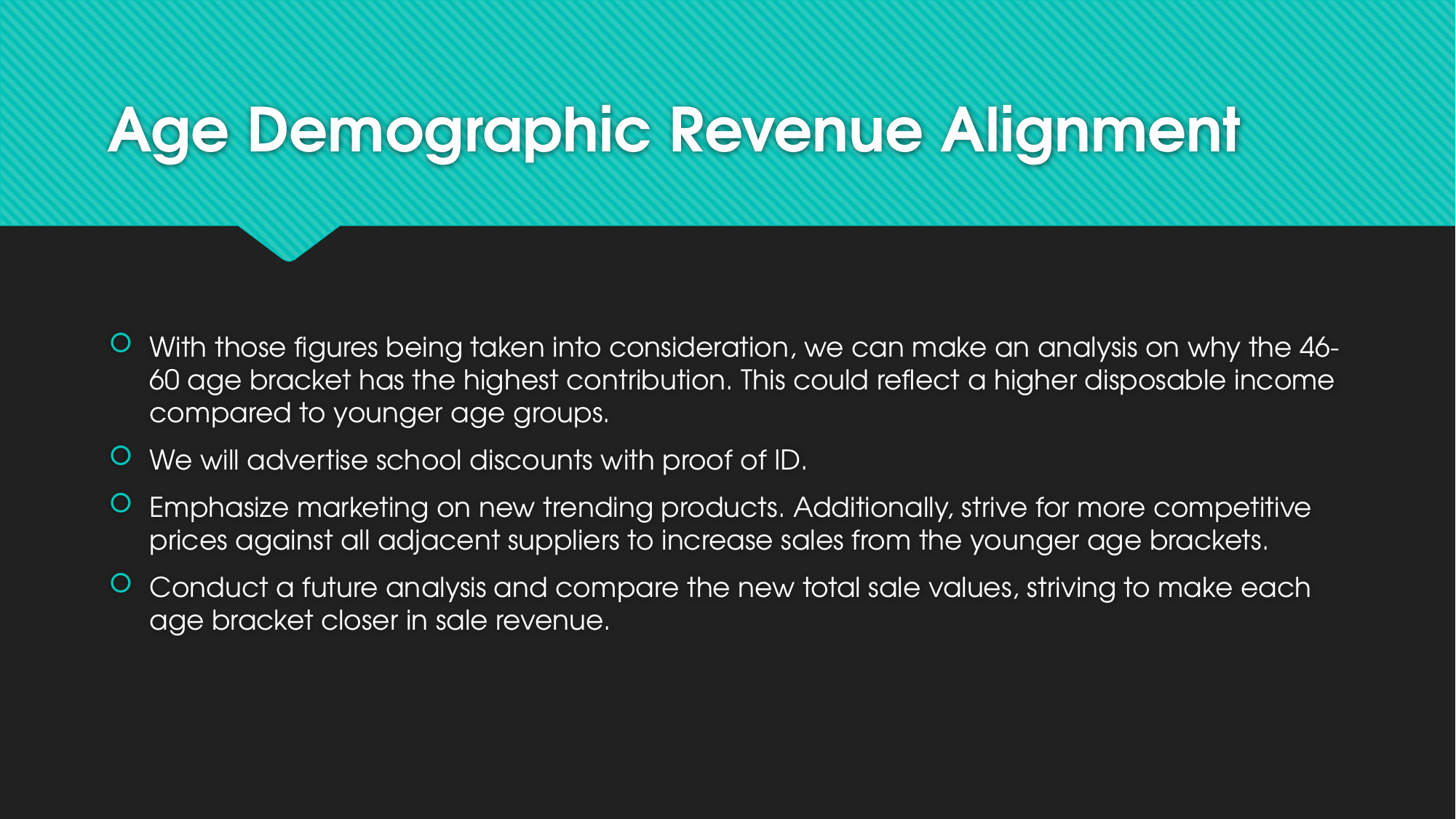

# Age Demographic Revenue Alignment
With those figures being taken into consideration, we can make an analysis on why the 46-60 age bracket has the highest contribution. This could reflect a higher disposable income compared to younger age groups.
We will advertise school discounts with proof of ID.
Emphasize marketing on new trending products. Additionally, strive for more competitive prices against all adjacent suppliers to increase sales from the younger age brackets.
Conduct a future analysis and compare the new total sale values, striving to make each age bracket closer in sale revenue.